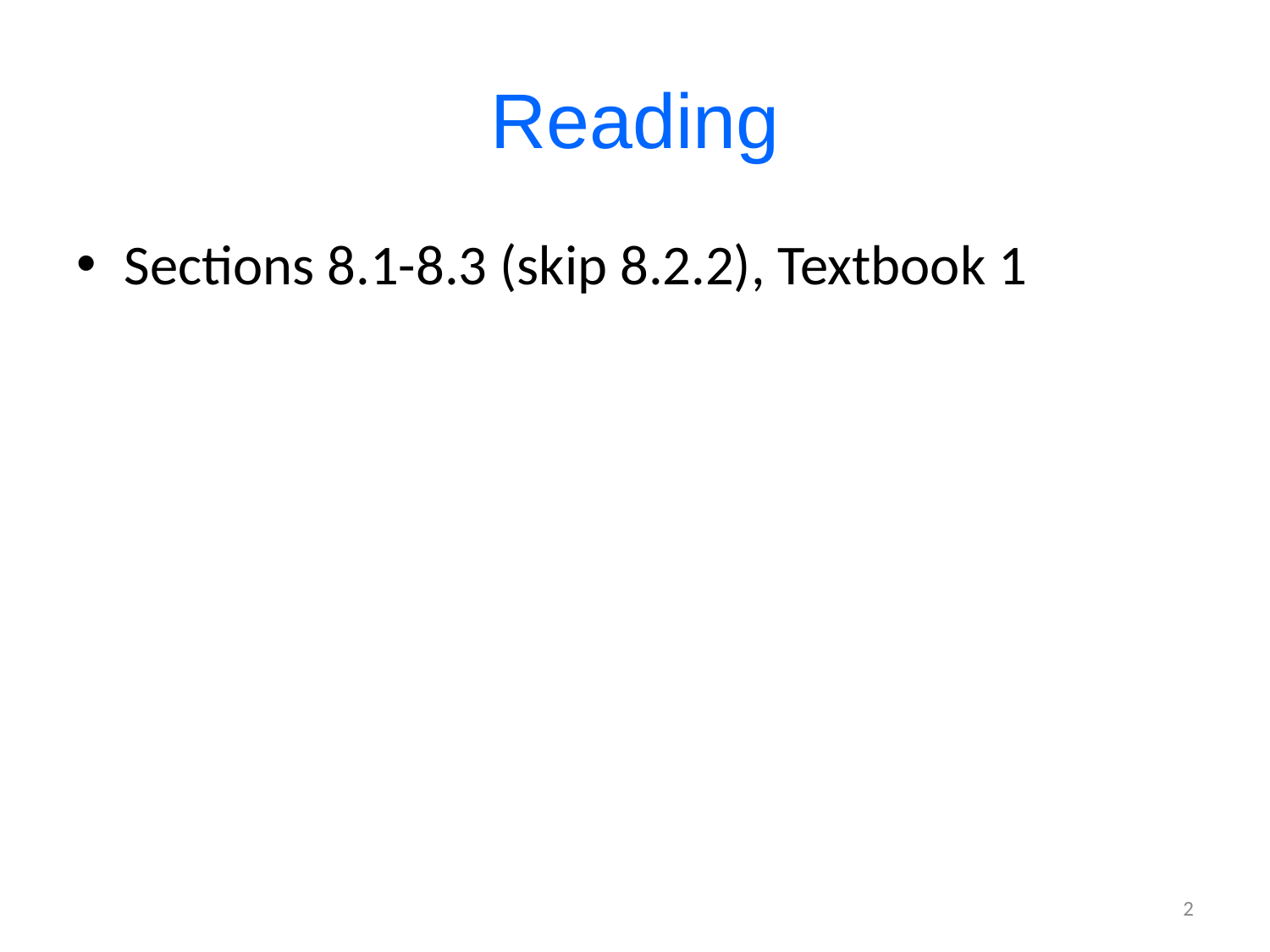

# Reading
Sections 8.1-8.3 (skip 8.2.2), Textbook 1
2